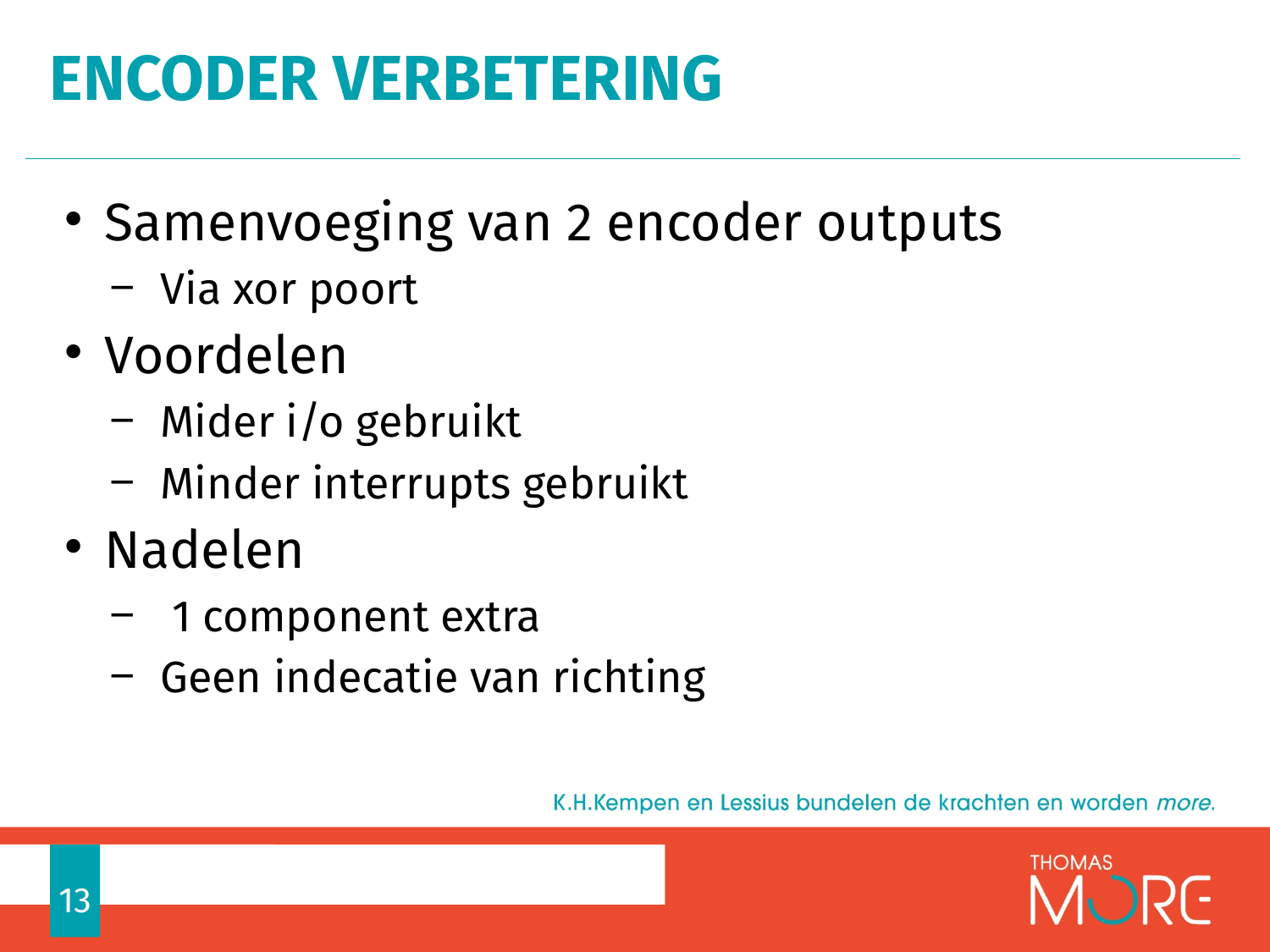

# Encoder verbetering
Samenvoeging van 2 encoder outputs
Via xor poort
Voordelen
Mider i/o gebruikt
Minder interrupts gebruikt
Nadelen
 1 component extra
Geen indecatie van richting
13